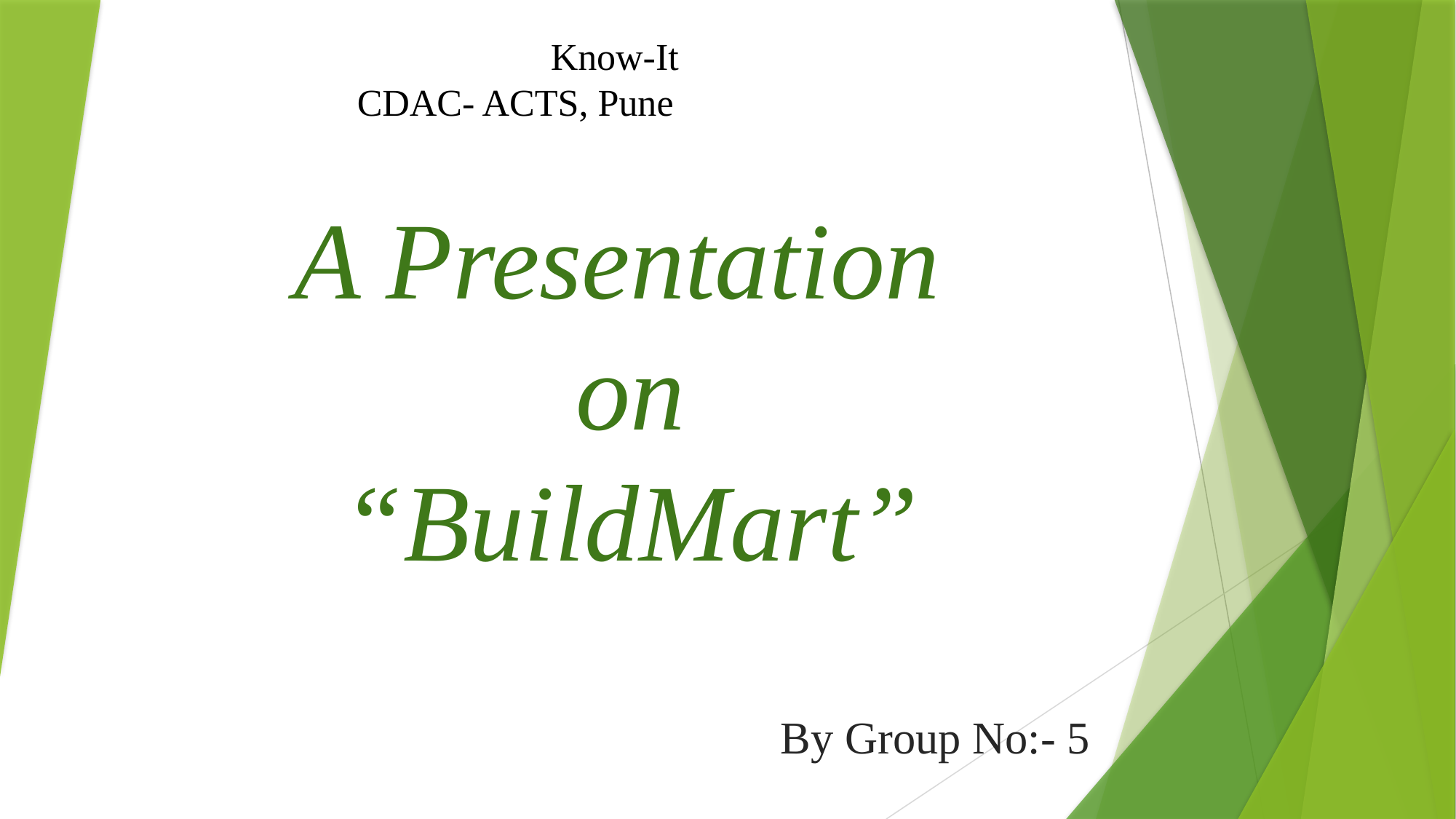

Know-It
CDAC- ACTS, Pune
A Presentation
on
“BuildMart”
By Group No:- 5